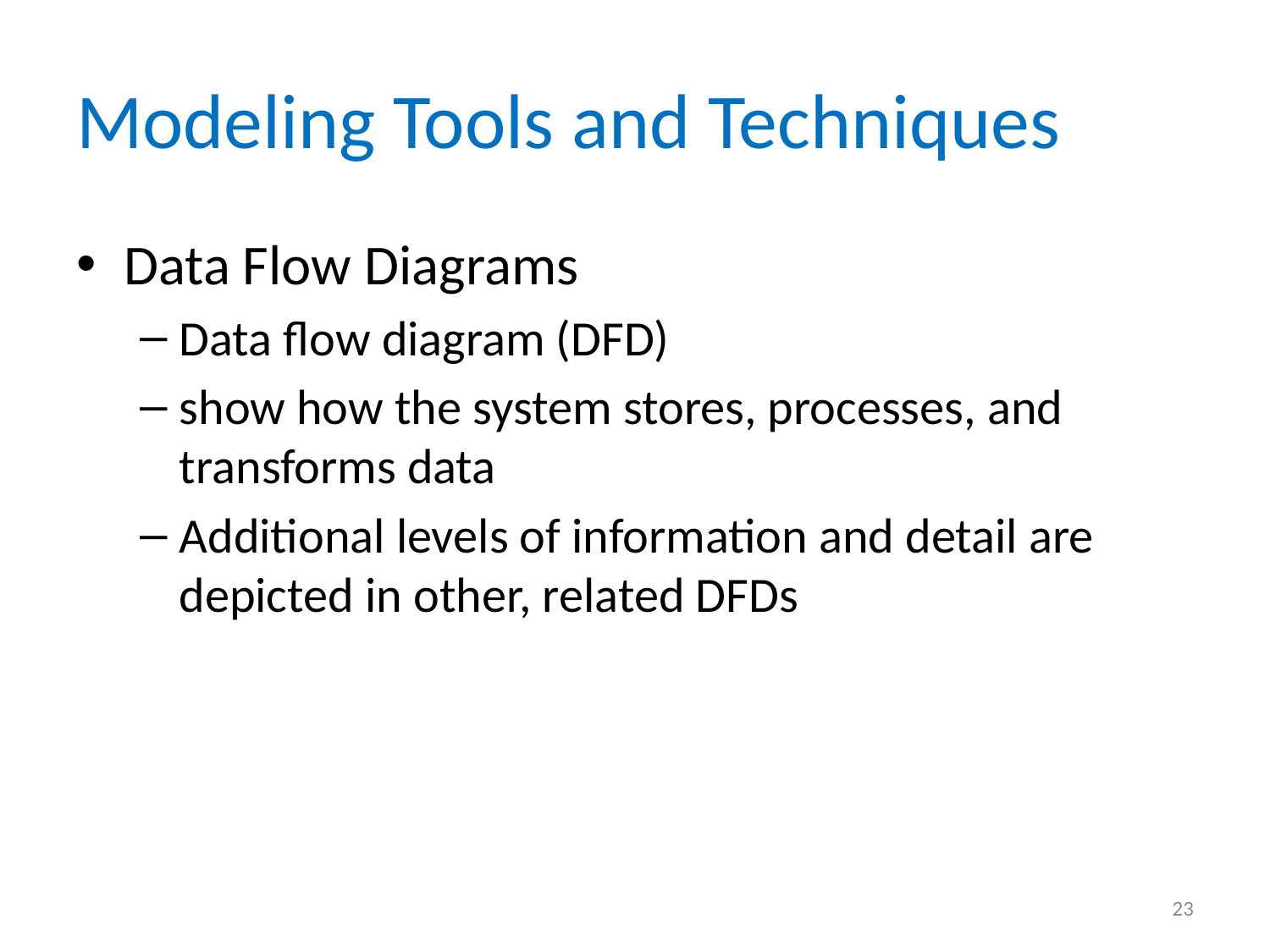

# Modeling Tools and Techniques
Data Flow Diagrams
Data flow diagram (DFD)
show how the system stores, processes, and transforms data
Additional levels of information and detail are depicted in other, related DFDs
23